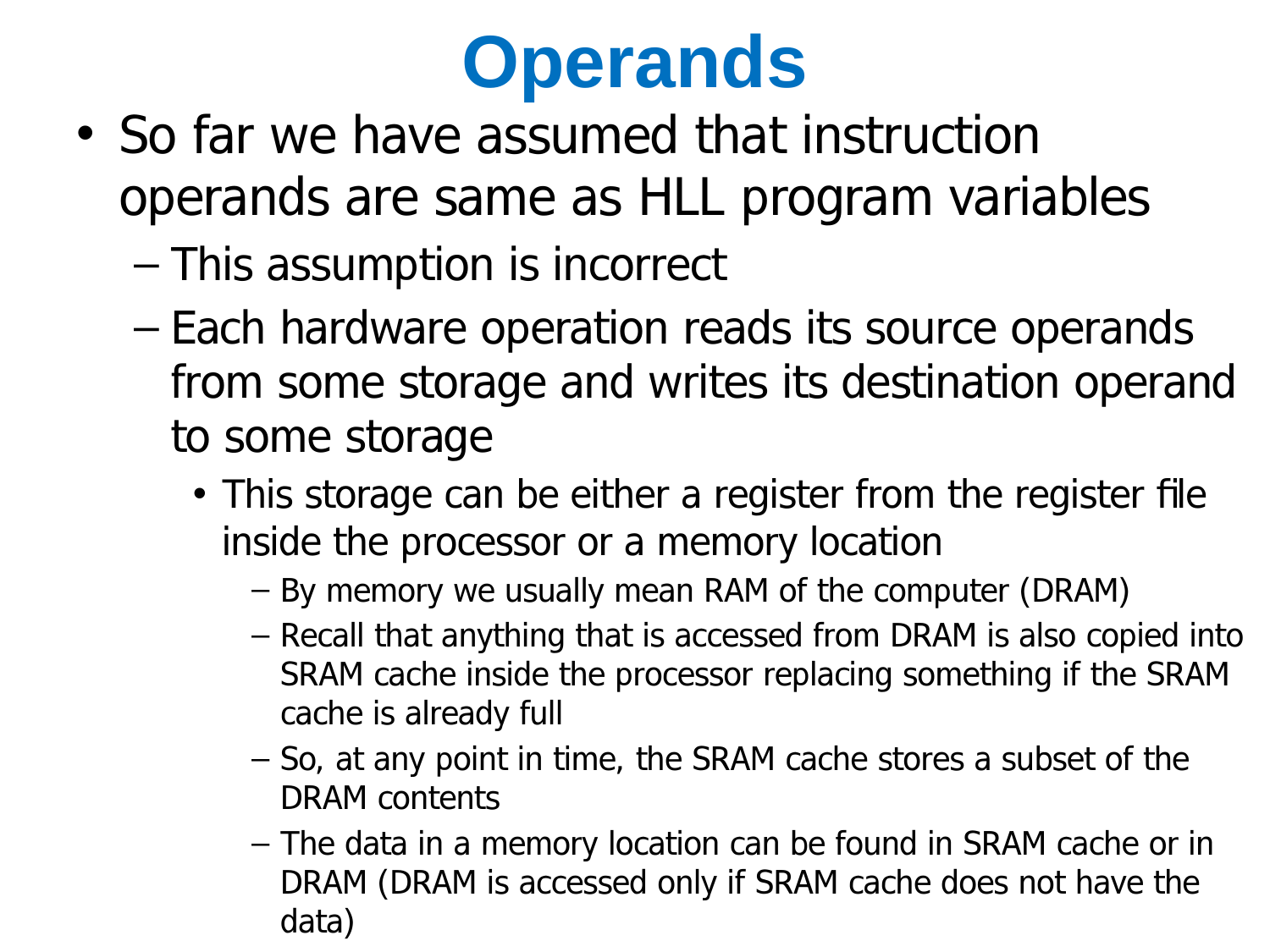

# Operands
So far we have assumed that instruction operands are same as HLL program variables
This assumption is incorrect
Each hardware operation reads its source operands from some storage and writes its destination operand to some storage
This storage can be either a register from the register file inside the processor or a memory location
By memory we usually mean RAM of the computer (DRAM)
Recall that anything that is accessed from DRAM is also copied into SRAM cache inside the processor replacing something if the SRAM cache is already full
So, at any point in time, the SRAM cache stores a subset of the DRAM contents
The data in a memory location can be found in SRAM cache or in DRAM (DRAM is accessed only if SRAM cache does not have the data)